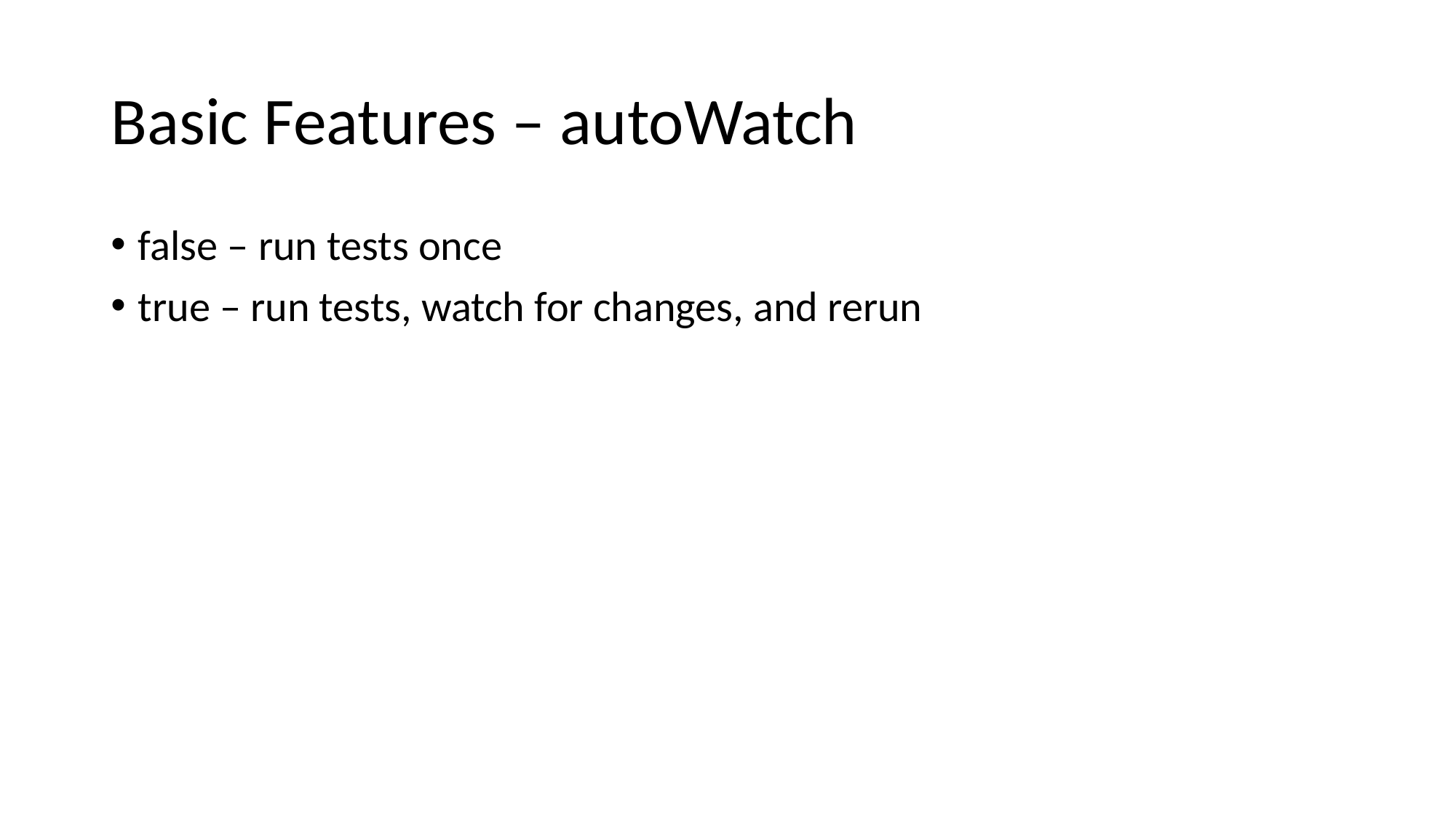

# Basic Features – autoWatch
false – run tests once
true – run tests, watch for changes, and rerun